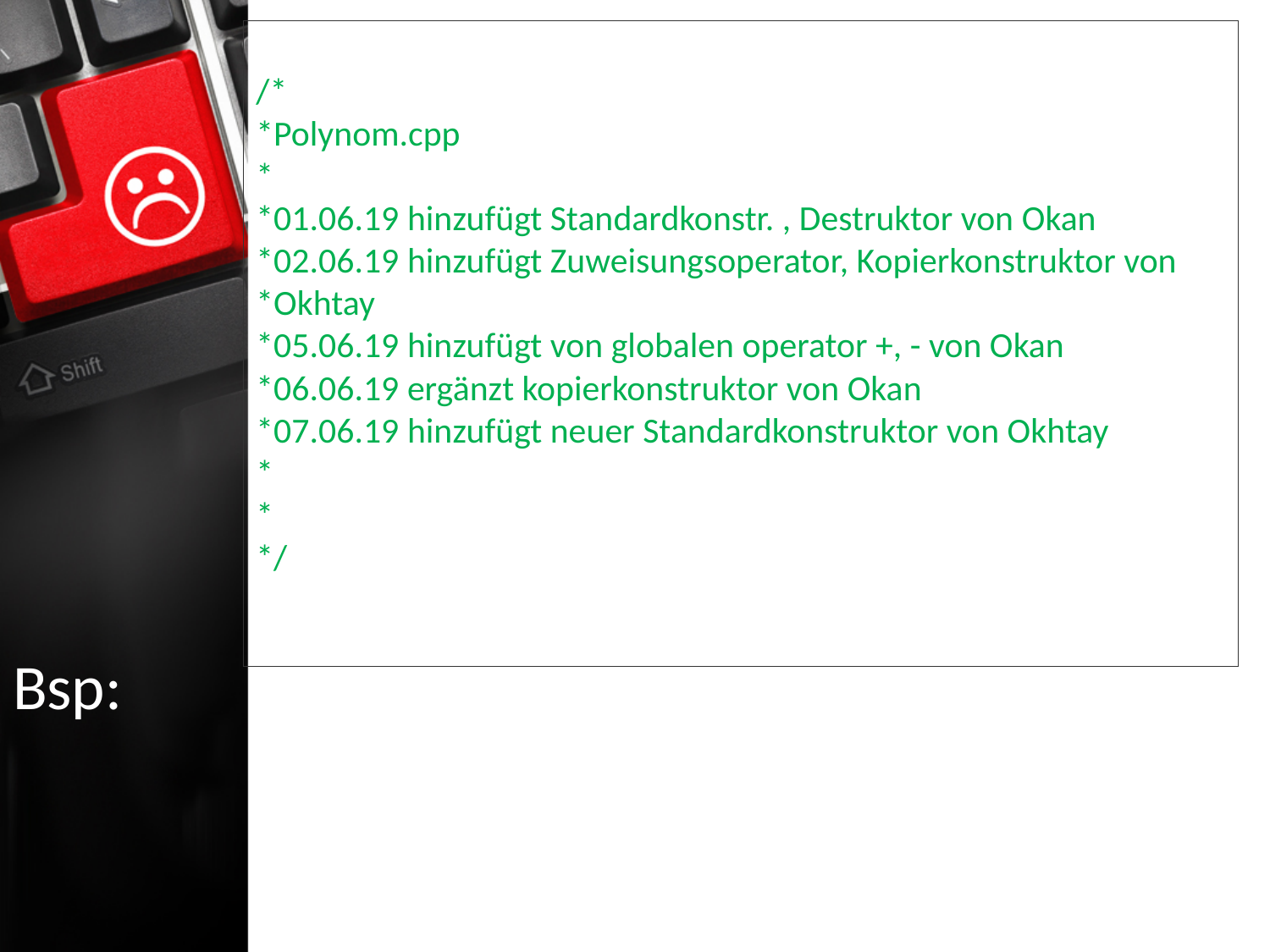

# /* *Polynom.cpp * *01.06.19 hinzufügt Standardkonstr. , Destruktor von Okan *02.06.19 hinzufügt Zuweisungsoperator, Kopierkonstruktor von *Okhtay *05.06.19 hinzufügt von globalen operator +, - von Okan *06.06.19 ergänzt kopierkonstruktor von Okan *07.06.19 hinzufügt neuer Standardkonstruktor von Okhtay * * */
Bsp: